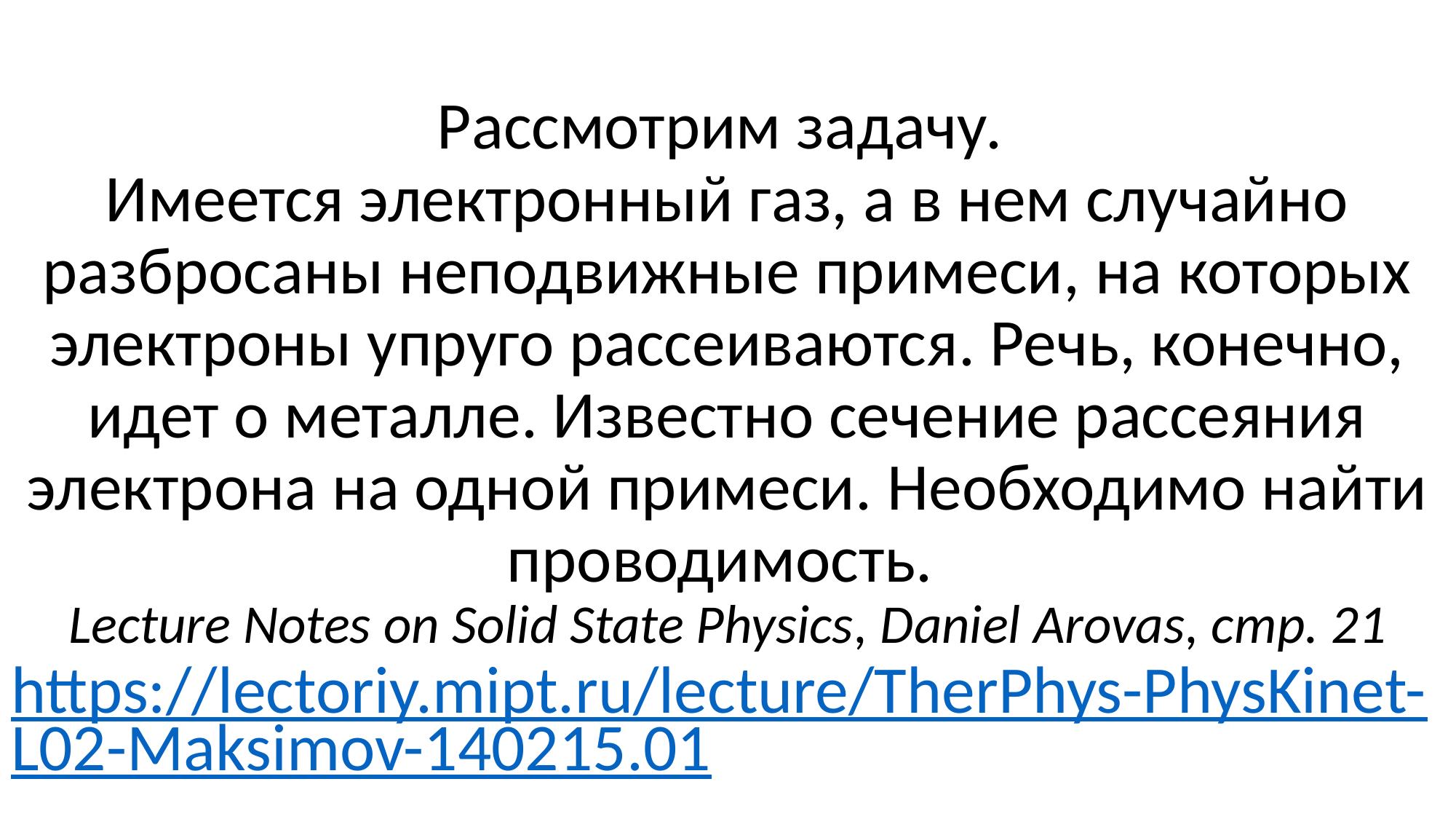

# Рассмотрим задачу. Имеется электронный газ, а в нем случайно разбросаны неподвижные примеси, на которых электроны упруго рассеиваются. Речь, конечно, идет о металле. Известно сечение рассеяния электрона на одной примеси. Необходимо найти проводимость. Lecture Notes on Solid State Physics, Daniel Arovas, стр. 21 https://lectoriy.mipt.ru/lecture/TherPhys-PhysKinet-L02-Maksimov-140215.01